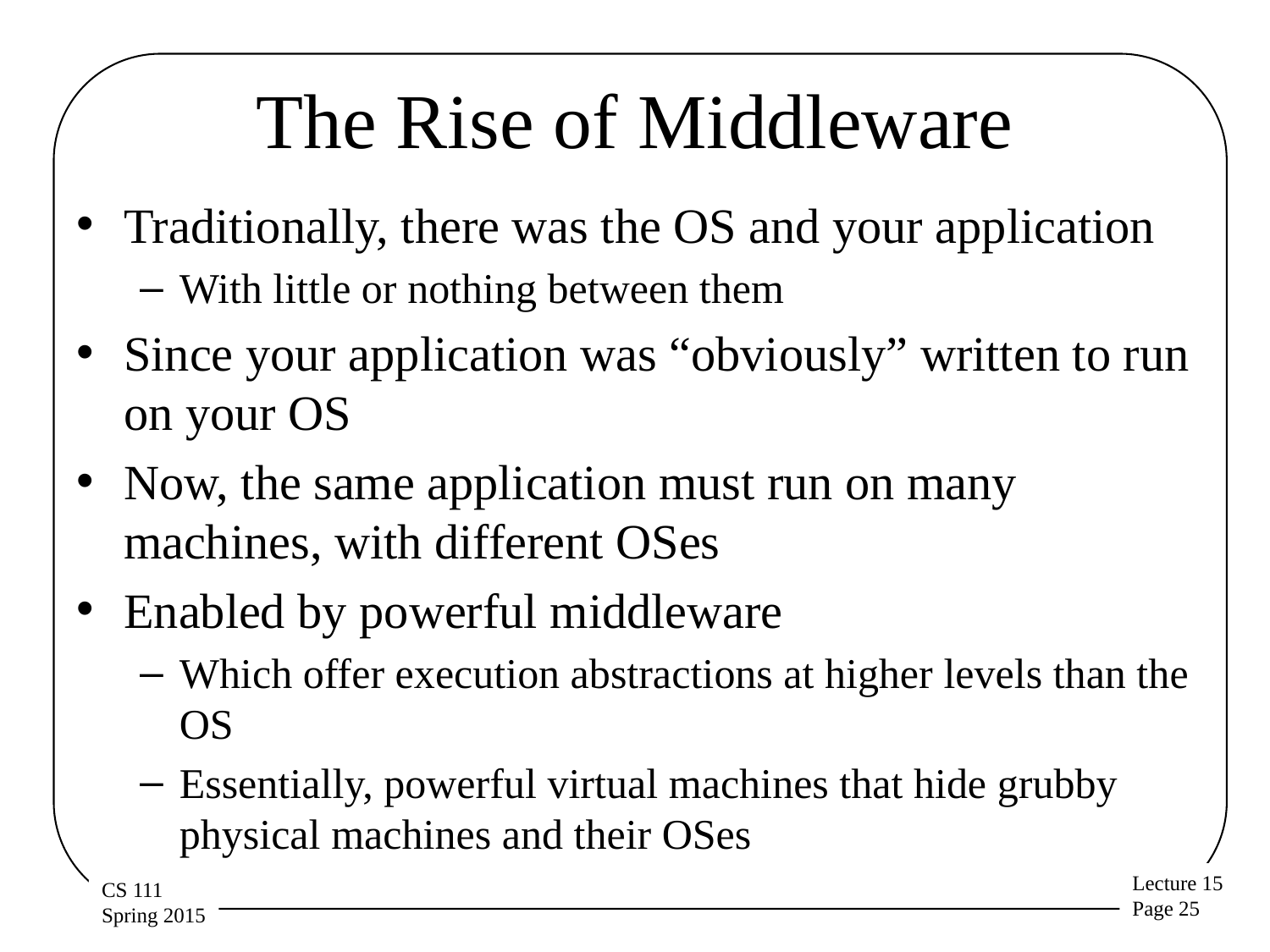

# The Rise of Middleware
Traditionally, there was the OS and your application
With little or nothing between them
Since your application was “obviously” written to run on your OS
Now, the same application must run on many machines, with different OSes
Enabled by powerful middleware
Which offer execution abstractions at higher levels than the OS
Essentially, powerful virtual machines that hide grubby physical machines and their OSes